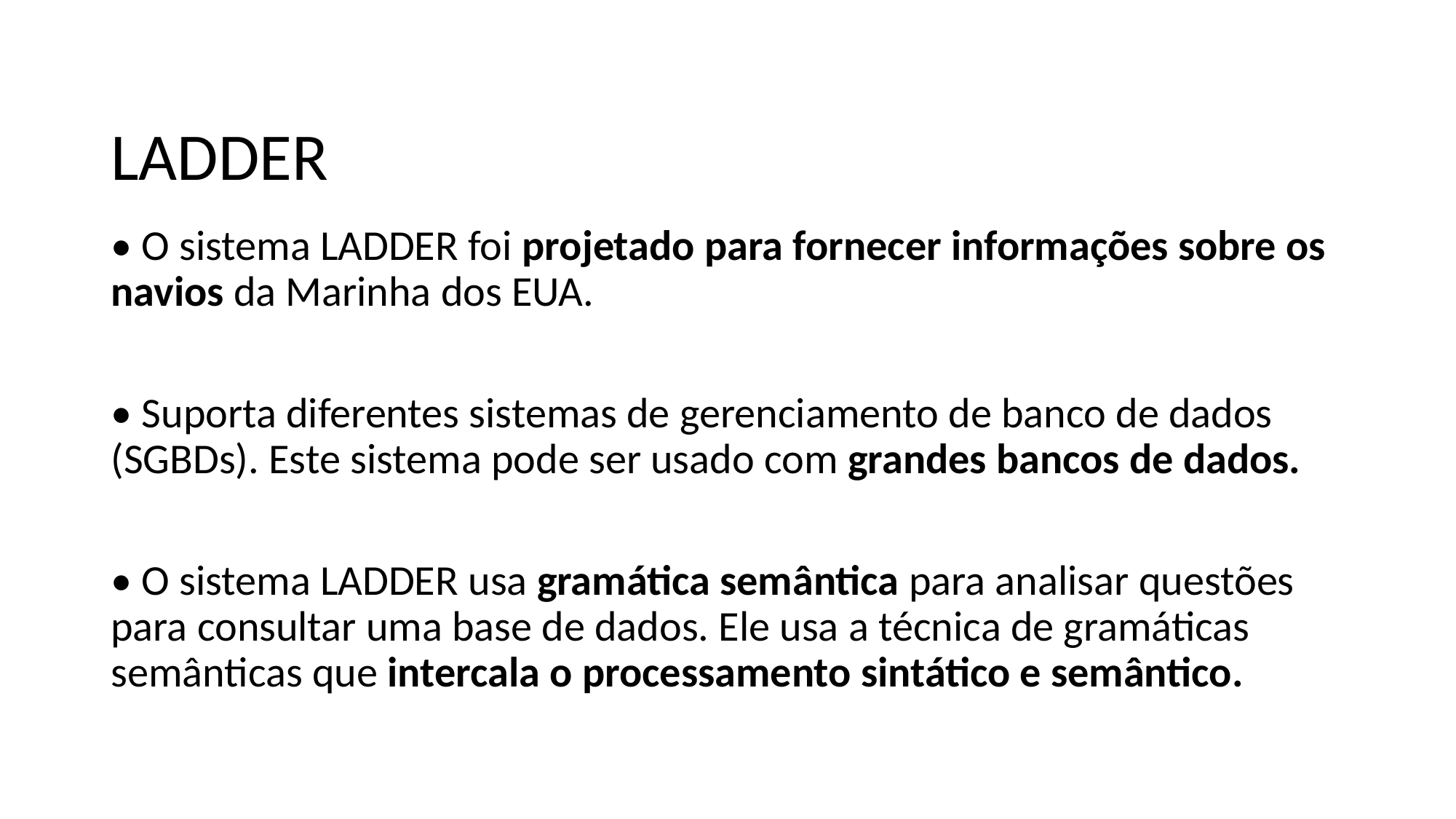

# LADDER
• O sistema LADDER foi projetado para fornecer informações sobre os navios da Marinha dos EUA.

• Suporta diferentes sistemas de gerenciamento de banco de dados (SGBDs). Este sistema pode ser usado com grandes bancos de dados.

• O sistema LADDER usa gramática semântica para analisar questões para consultar uma base de dados. Ele usa a técnica de gramáticas semânticas que intercala o processamento sintático e semântico.